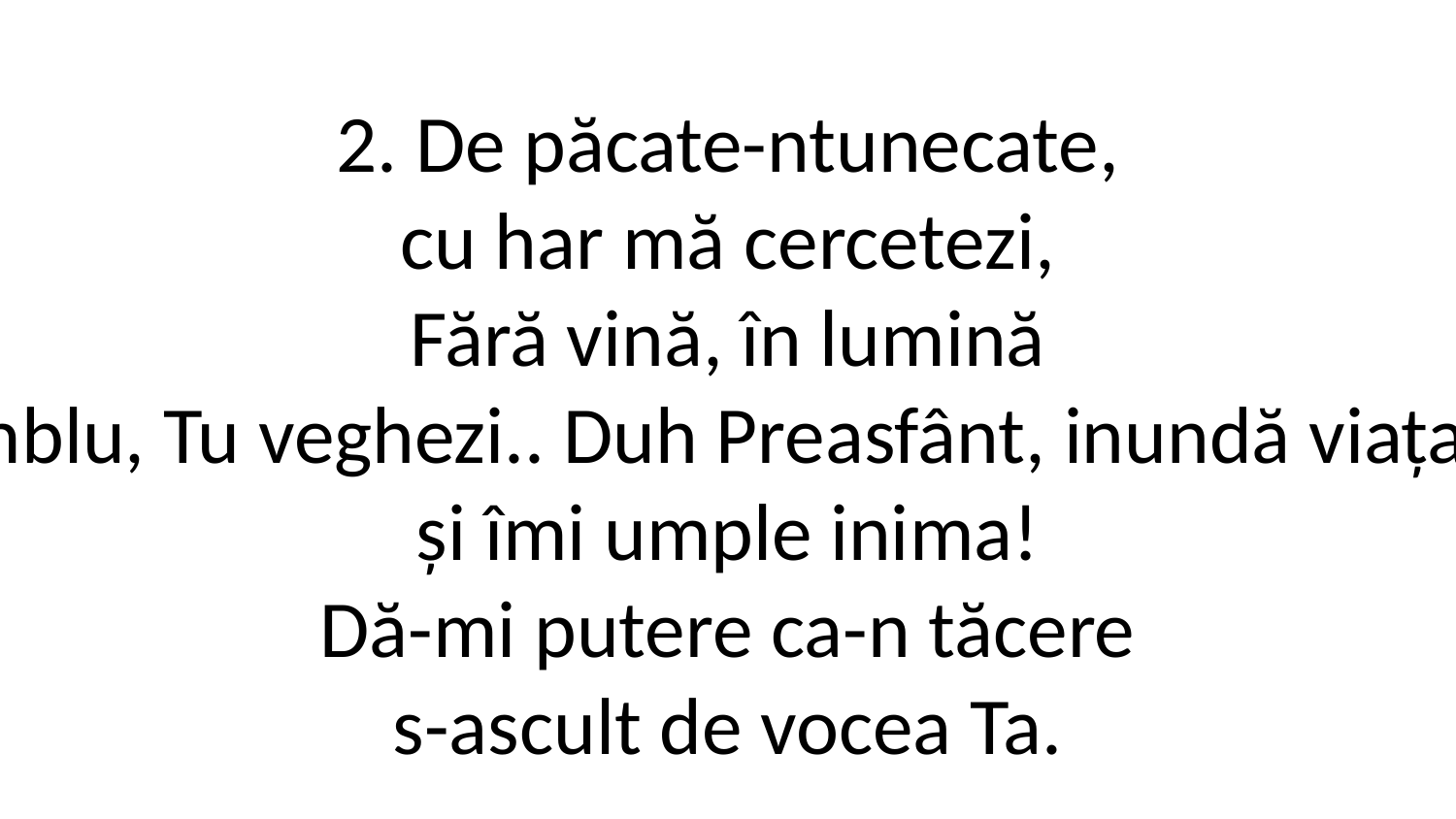

2. De păcate-ntunecate,
cu har mă cercetezi,
Fără vină, în lumină
să umblu, Tu veghezi.. Duh Preasfânt, inundă viața mea
și îmi umple inima!
Dă-mi putere ca-n tăcere
s-ascult de vocea Ta.